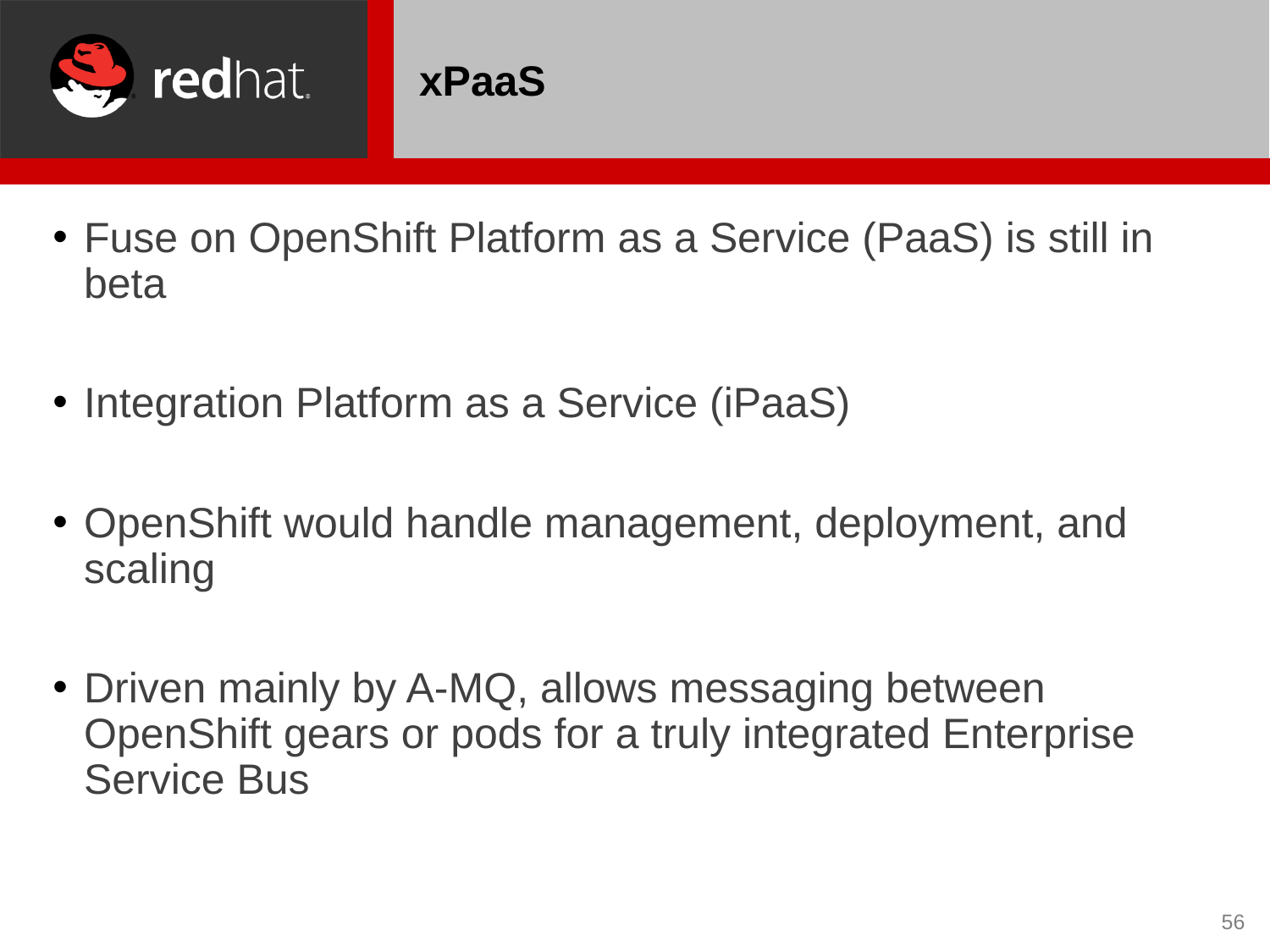

# xPaaS
Fuse on OpenShift Platform as a Service (PaaS) is still in beta

Integration Platform as a Service (iPaaS)

OpenShift would handle management, deployment, and scaling

Driven mainly by A-MQ, allows messaging between OpenShift gears or pods for a truly integrated Enterprise Service Bus
56